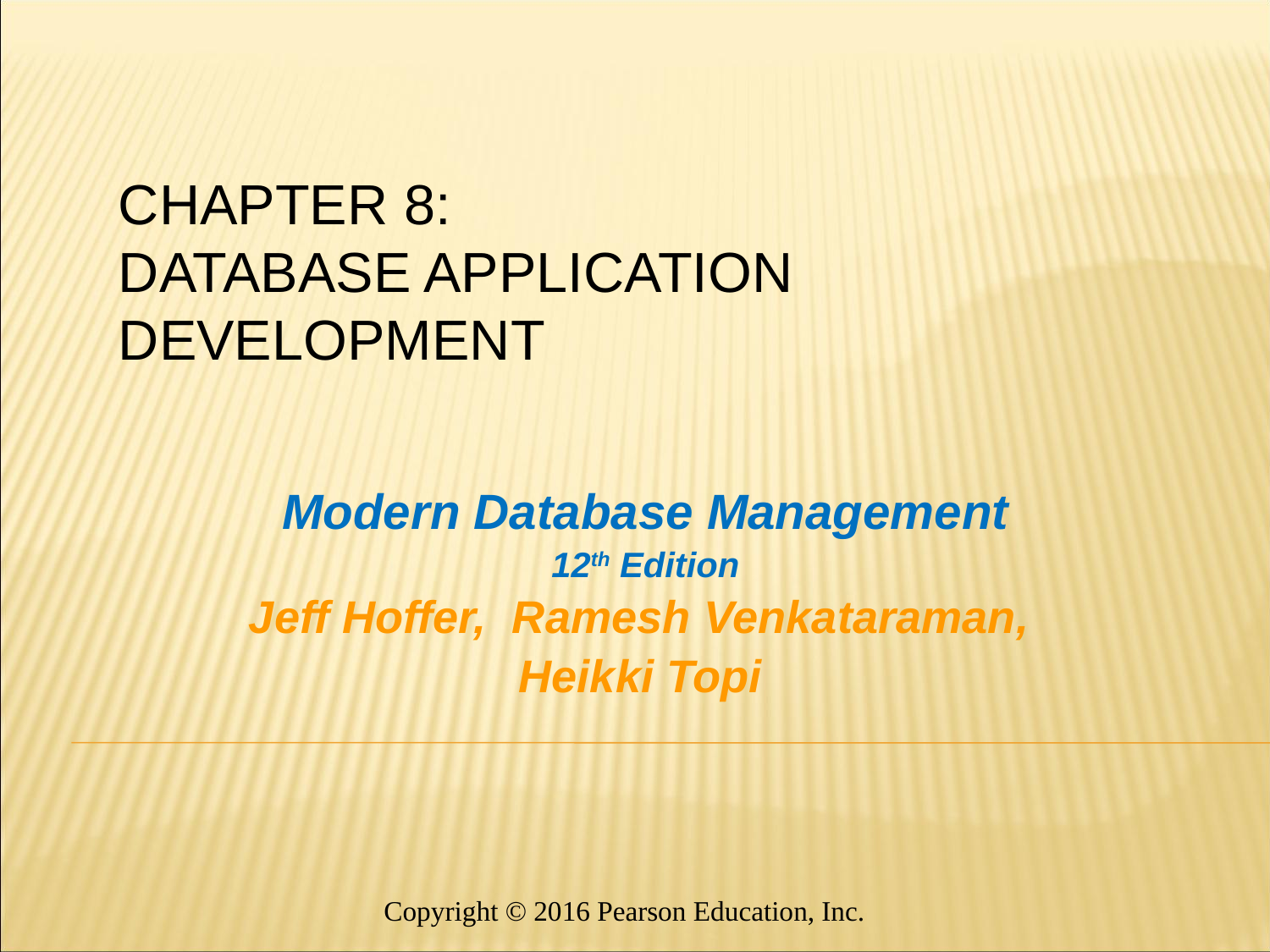

# Chapter 8: database application development
Modern Database Management
12th Edition
Jeff Hoffer,  Ramesh Venkataraman,
Heikki Topi